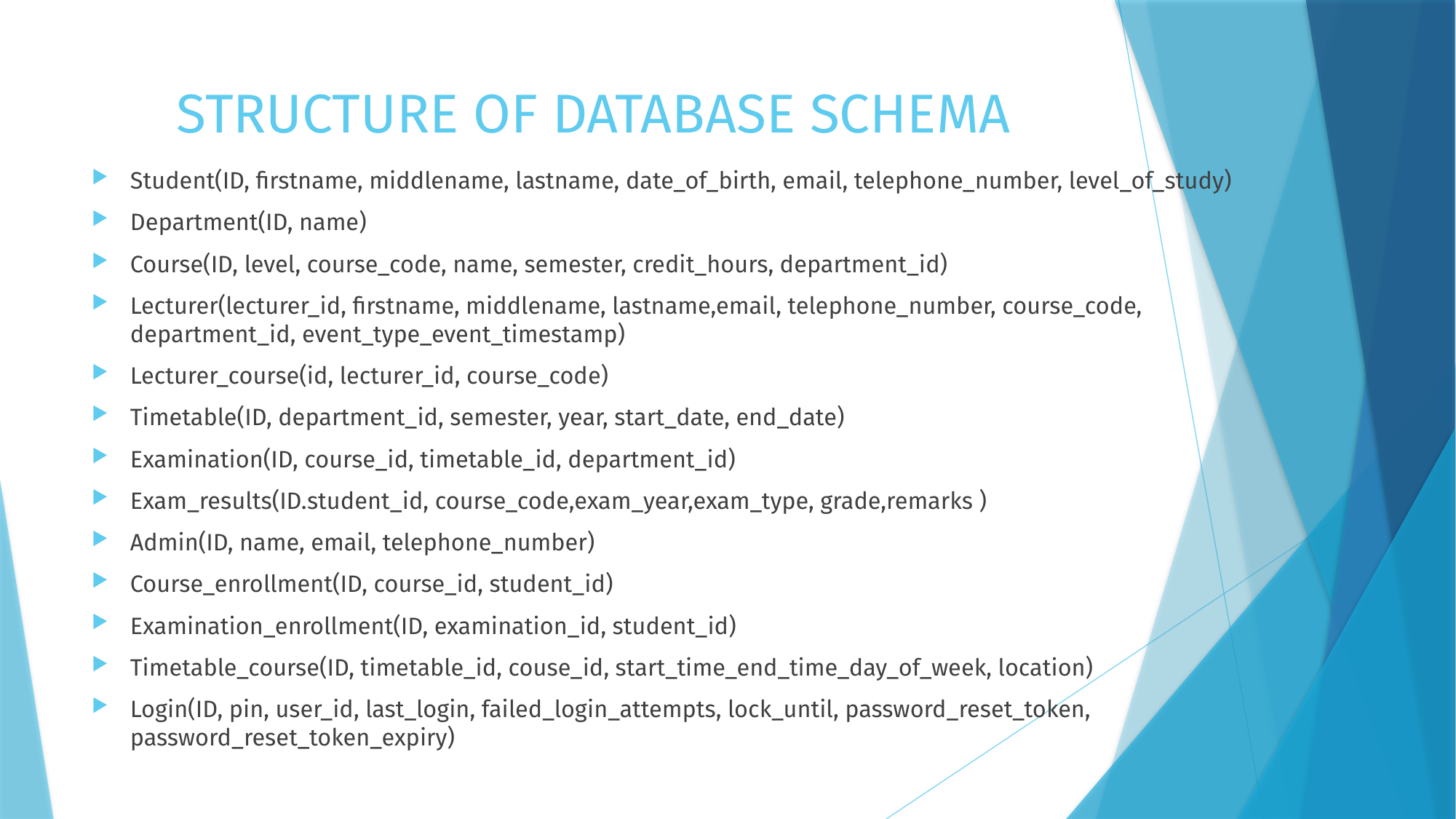

# STRUCTURE OF DATABASE SCHEMA
Student(ID, firstname, middlename, lastname, date_of_birth, email, telephone_number, level_of_study)
Department(ID, name)
Course(ID, level, course_code, name, semester, credit_hours, department_id)
Lecturer(lecturer_id, firstname, middlename, lastname,email, telephone_number, course_code, department_id, event_type_event_timestamp)
Lecturer_course(id, lecturer_id, course_code)
Timetable(ID, department_id, semester, year, start_date, end_date)
Examination(ID, course_id, timetable_id, department_id)
Exam_results(ID.student_id, course_code,exam_year,exam_type, grade,remarks )
Admin(ID, name, email, telephone_number)
Course_enrollment(ID, course_id, student_id)
Examination_enrollment(ID, examination_id, student_id)
Timetable_course(ID, timetable_id, couse_id, start_time_end_time_day_of_week, location)
Login(ID, pin, user_id, last_login, failed_login_attempts, lock_until, password_reset_token, password_reset_token_expiry)